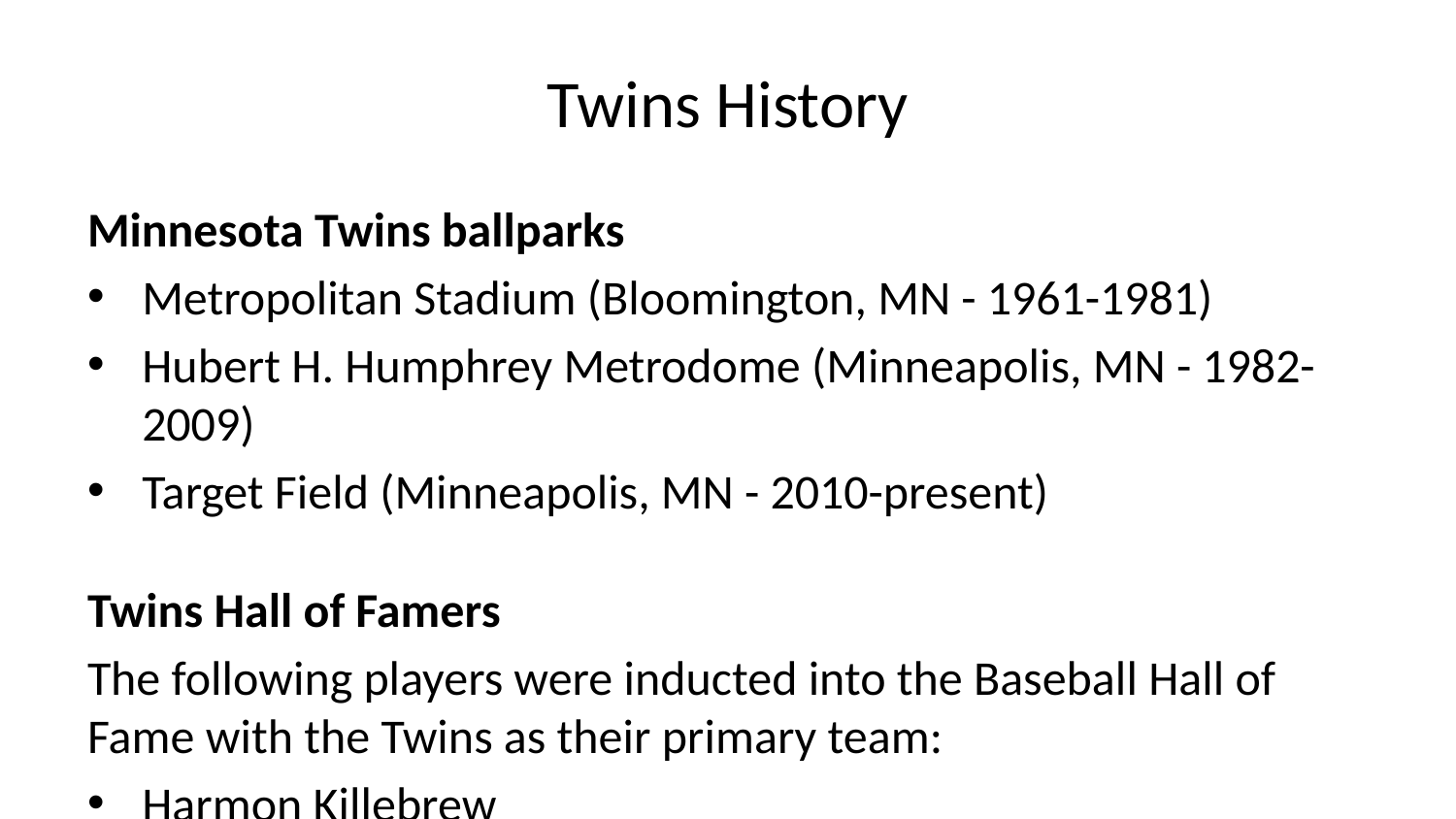

# Twins History
Minnesota Twins ballparks
Metropolitan Stadium (Bloomington, MN - 1961-1981)
Hubert H. Humphrey Metrodome (Minneapolis, MN - 1982-2009)
Target Field (Minneapolis, MN - 2010-present)
Twins Hall of Famers
The following players were inducted into the Baseball Hall of Fame with the Twins as their primary team:
Harmon Killebrew
Rod Carew
Kirby Puckett
Bert Blyleven
Jim Kaat
Tony Oliva
Minnesota Twins World Championships
1987
1991